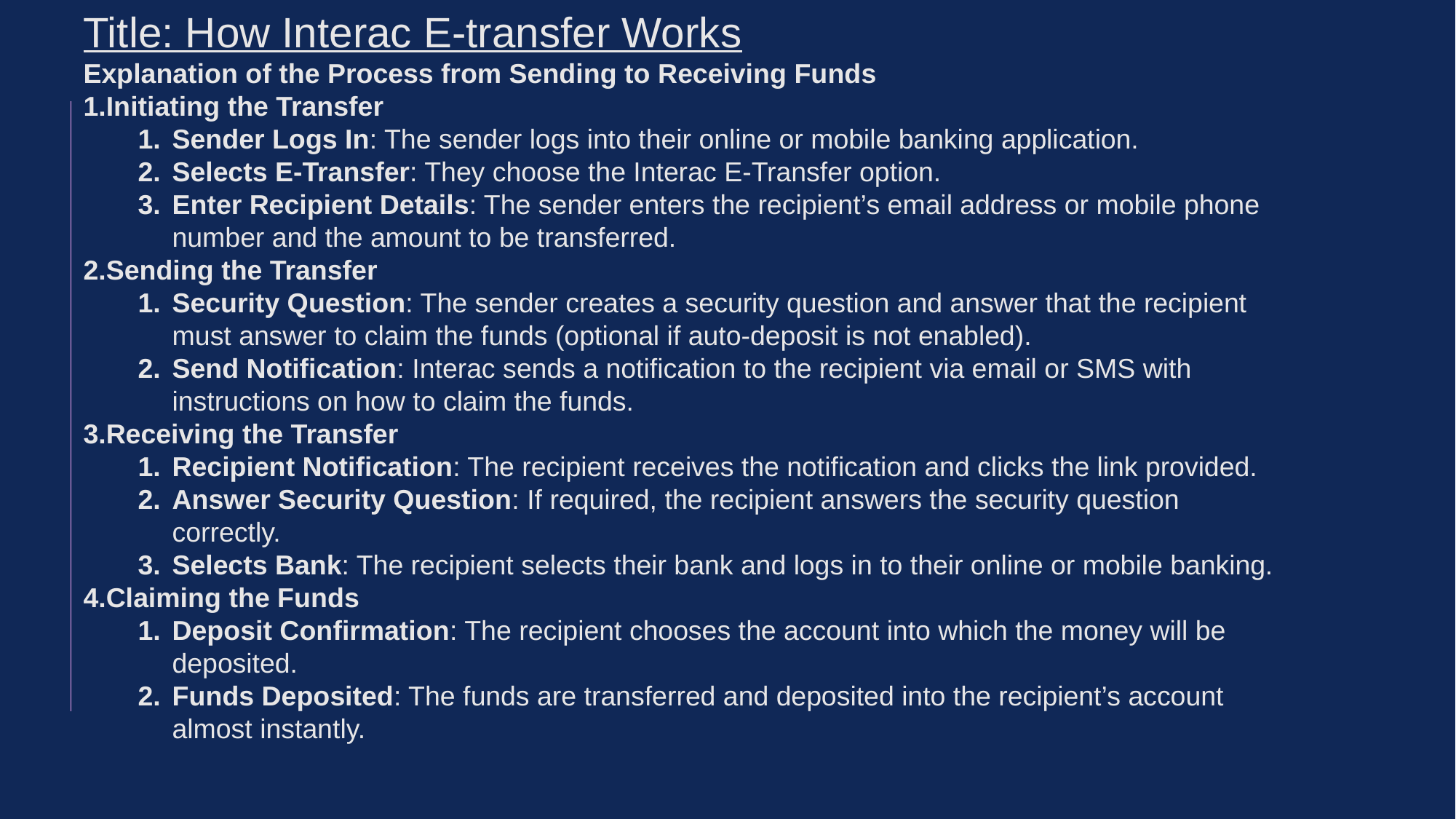

Title: How Interac E-transfer Works
Explanation of the Process from Sending to Receiving Funds
Initiating the Transfer
Sender Logs In: The sender logs into their online or mobile banking application.
Selects E-Transfer: They choose the Interac E-Transfer option.
Enter Recipient Details: The sender enters the recipient’s email address or mobile phone number and the amount to be transferred.
Sending the Transfer
Security Question: The sender creates a security question and answer that the recipient must answer to claim the funds (optional if auto-deposit is not enabled).
Send Notification: Interac sends a notification to the recipient via email or SMS with instructions on how to claim the funds.
Receiving the Transfer
Recipient Notification: The recipient receives the notification and clicks the link provided.
Answer Security Question: If required, the recipient answers the security question correctly.
Selects Bank: The recipient selects their bank and logs in to their online or mobile banking.
Claiming the Funds
Deposit Confirmation: The recipient chooses the account into which the money will be deposited.
Funds Deposited: The funds are transferred and deposited into the recipient’s account almost instantly.